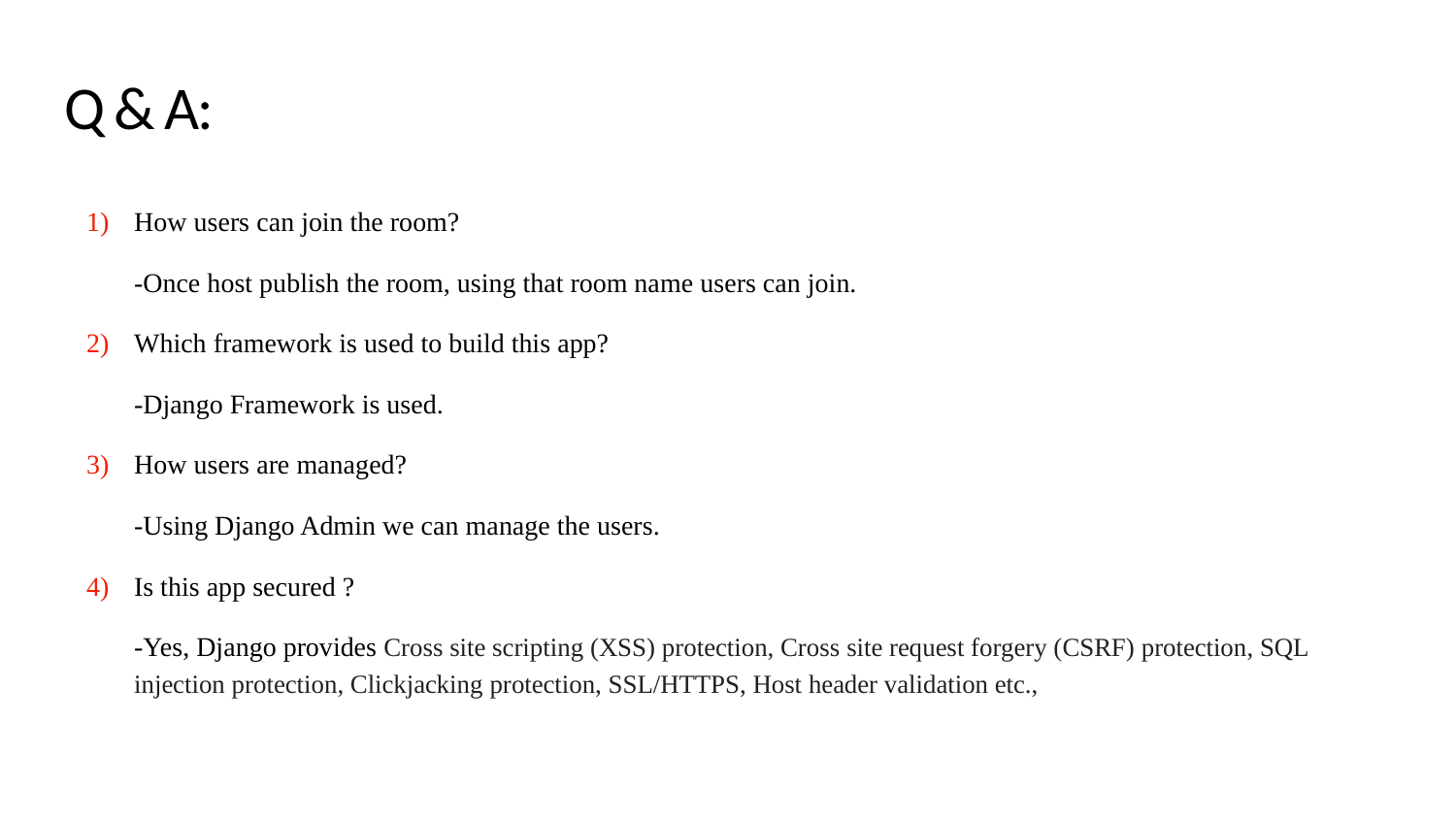

# Q & A:
How users can join the room?
-Once host publish the room, using that room name users can join.
Which framework is used to build this app?
-Django Framework is used.
How users are managed?
-Using Django Admin we can manage the users.
Is this app secured ?
-Yes, Django provides Cross site scripting (XSS) protection, Cross site request forgery (CSRF) protection, SQL injection protection, Clickjacking protection, SSL/HTTPS, Host header validation etc.,